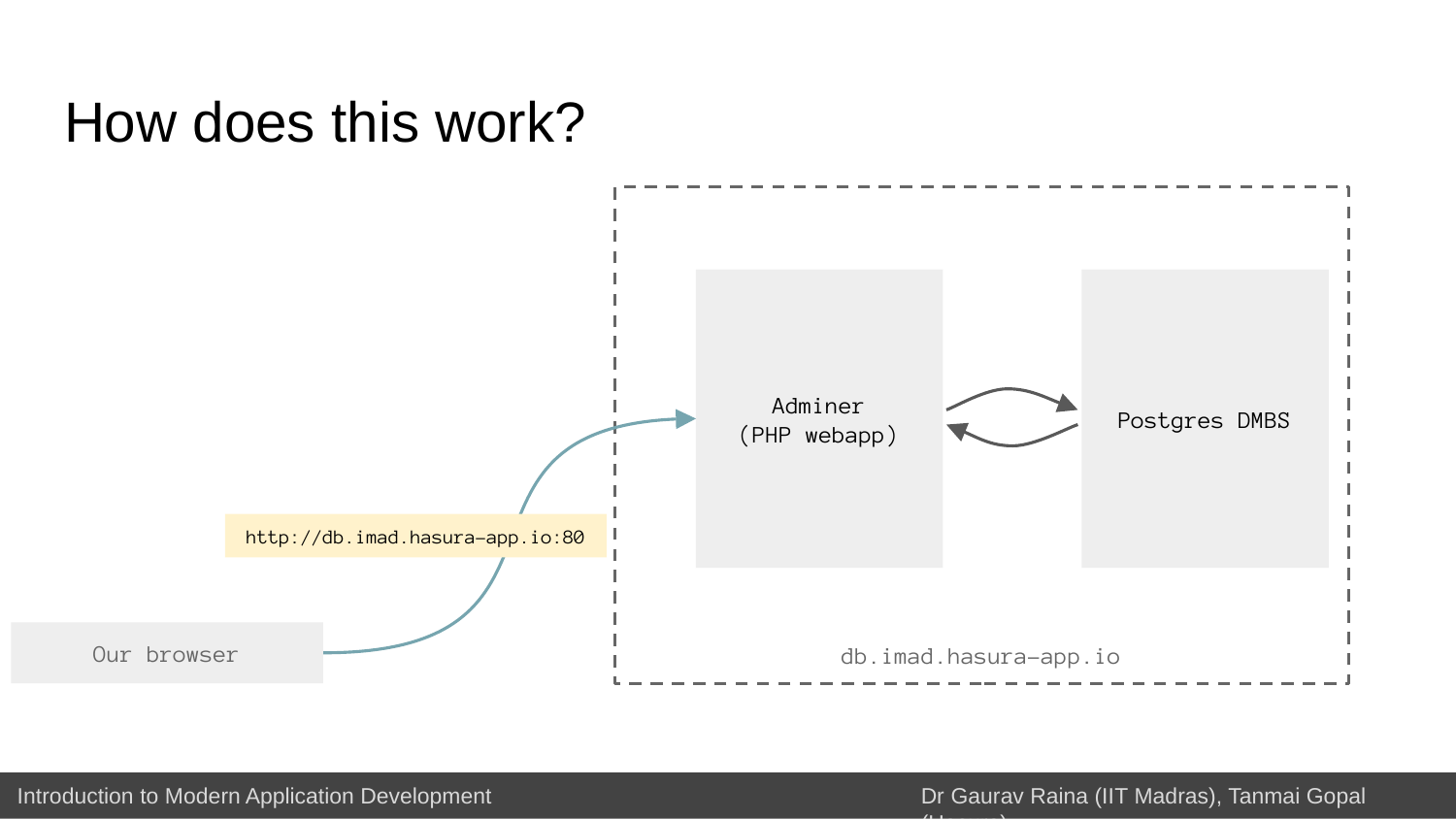

# How does this work?
db.imad.hasura-app.io
Adminer
(PHP webapp)
Postgres DMBS

http://db.imad.hasura-app.io:80
Our browser